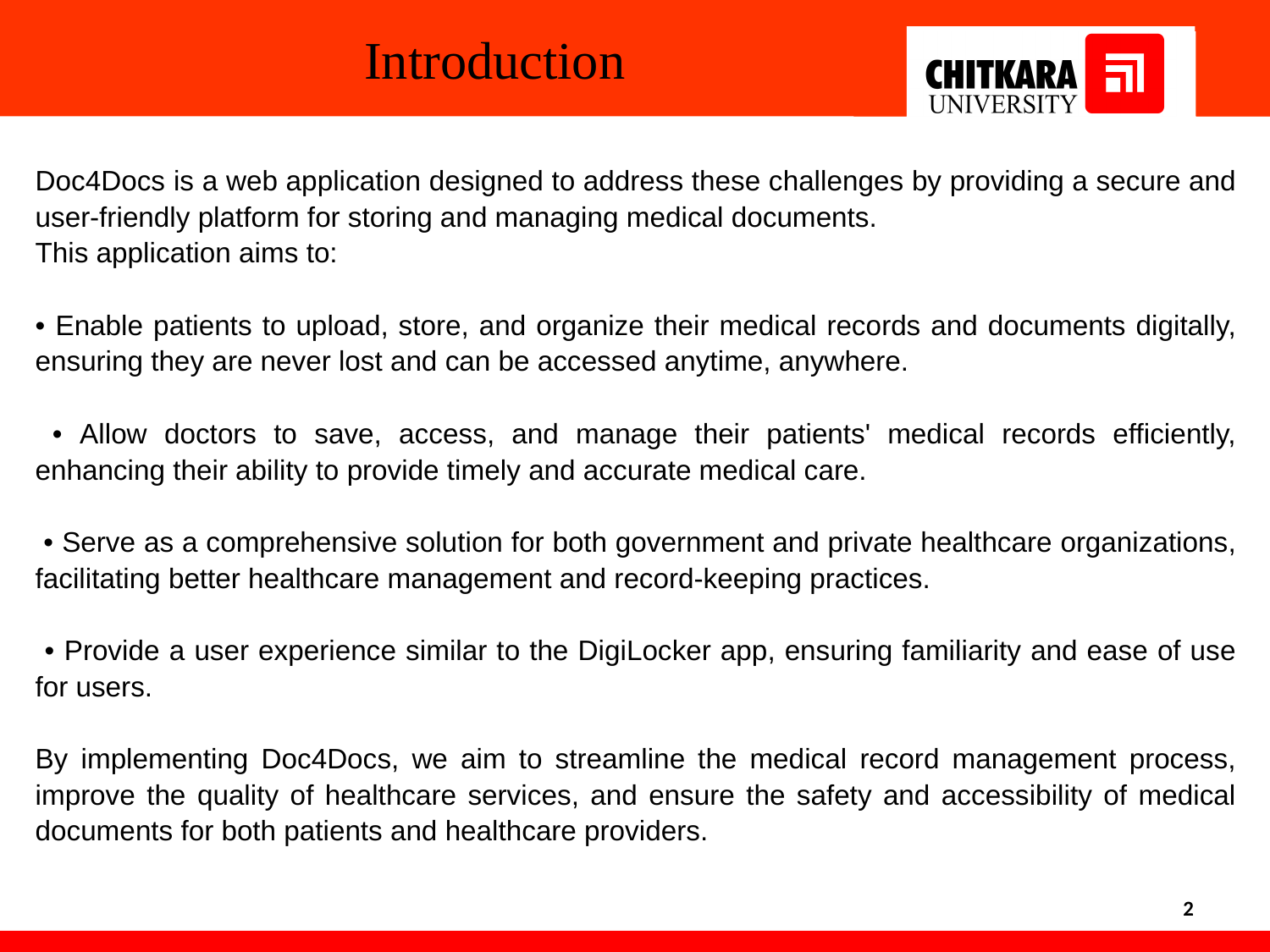

Introduction
Doc4Docs is a web application designed to address these challenges by providing a secure and user-friendly platform for storing and managing medical documents.
This application aims to:

• Enable patients to upload, store, and organize their medical records and documents digitally, ensuring they are never lost and can be accessed anytime, anywhere.

 • Allow doctors to save, access, and manage their patients' medical records efficiently, enhancing their ability to provide timely and accurate medical care.

 • Serve as a comprehensive solution for both government and private healthcare organizations, facilitating better healthcare management and record-keeping practices.

 • Provide a user experience similar to the DigiLocker app, ensuring familiarity and ease of use for users.

By implementing Doc4Docs, we aim to streamline the medical record management process, improve the quality of healthcare services, and ensure the safety and accessibility of medical documents for both patients and healthcare providers.
2